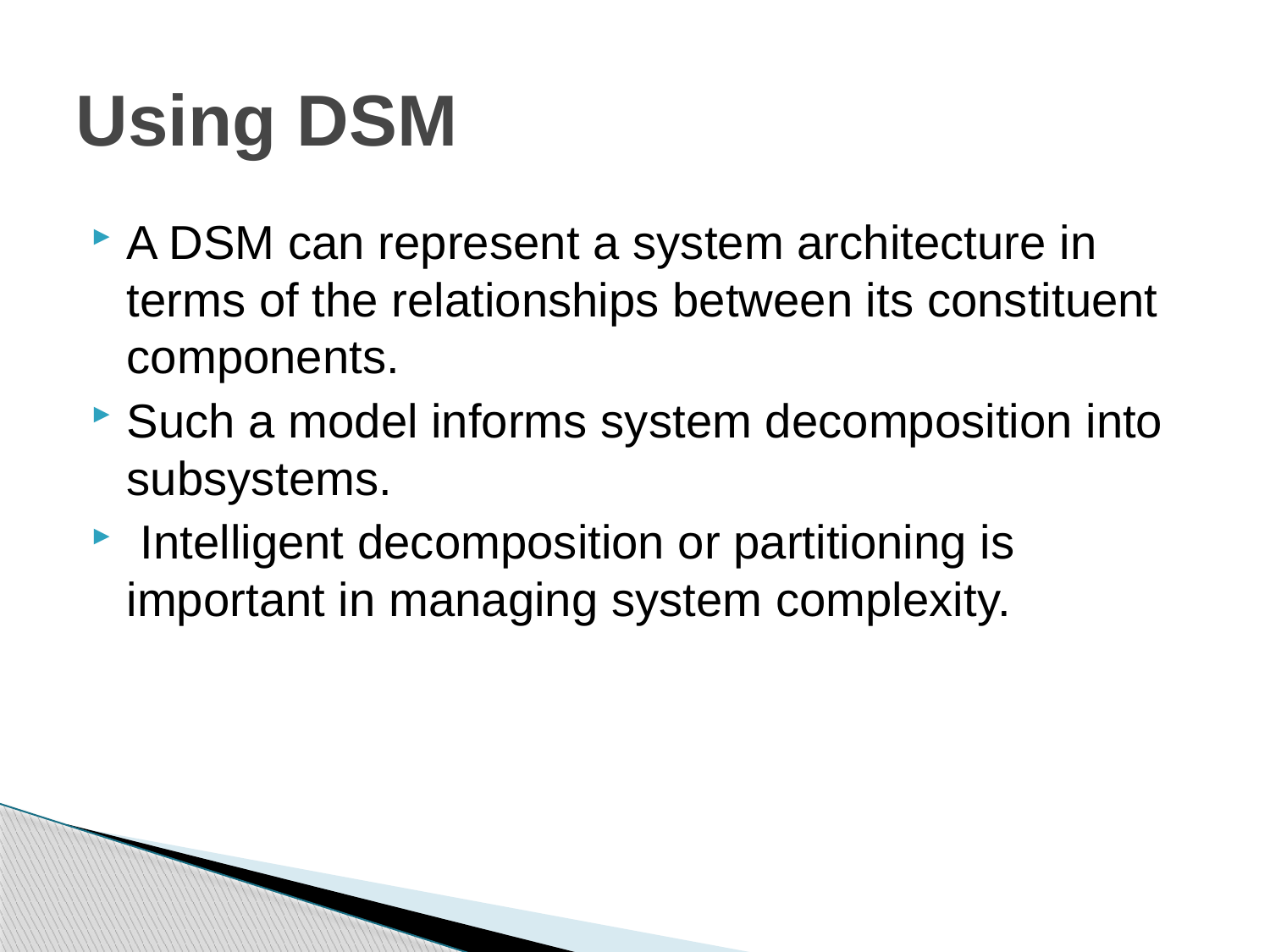

# Using DSM
A DSM can represent a system architecture in terms of the relationships between its constituent components.
Such a model informs system decomposition into subsystems.
 Intelligent decomposition or partitioning is important in managing system complexity.